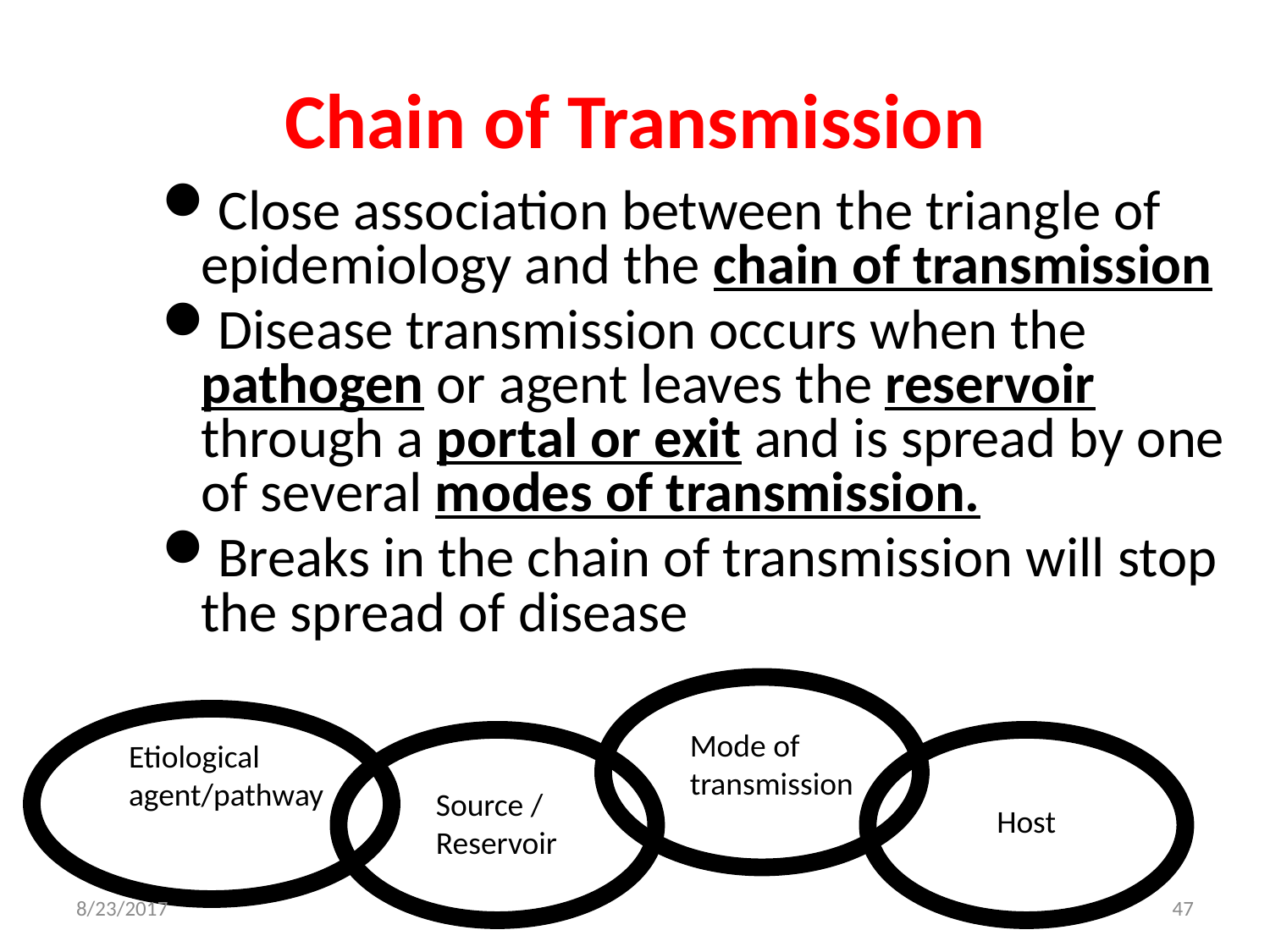

# Chain of Transmission
Close association between the triangle of epidemiology and the chain of transmission
Disease transmission occurs when the pathogen or agent leaves the reservoir through a portal or exit and is spread by one of several modes of transmission.
Breaks in the chain of transmission will stop the spread of disease

Mode of transmission
Etiological agent/pathway

Source / Reservoir
Host
8/23/2017
47